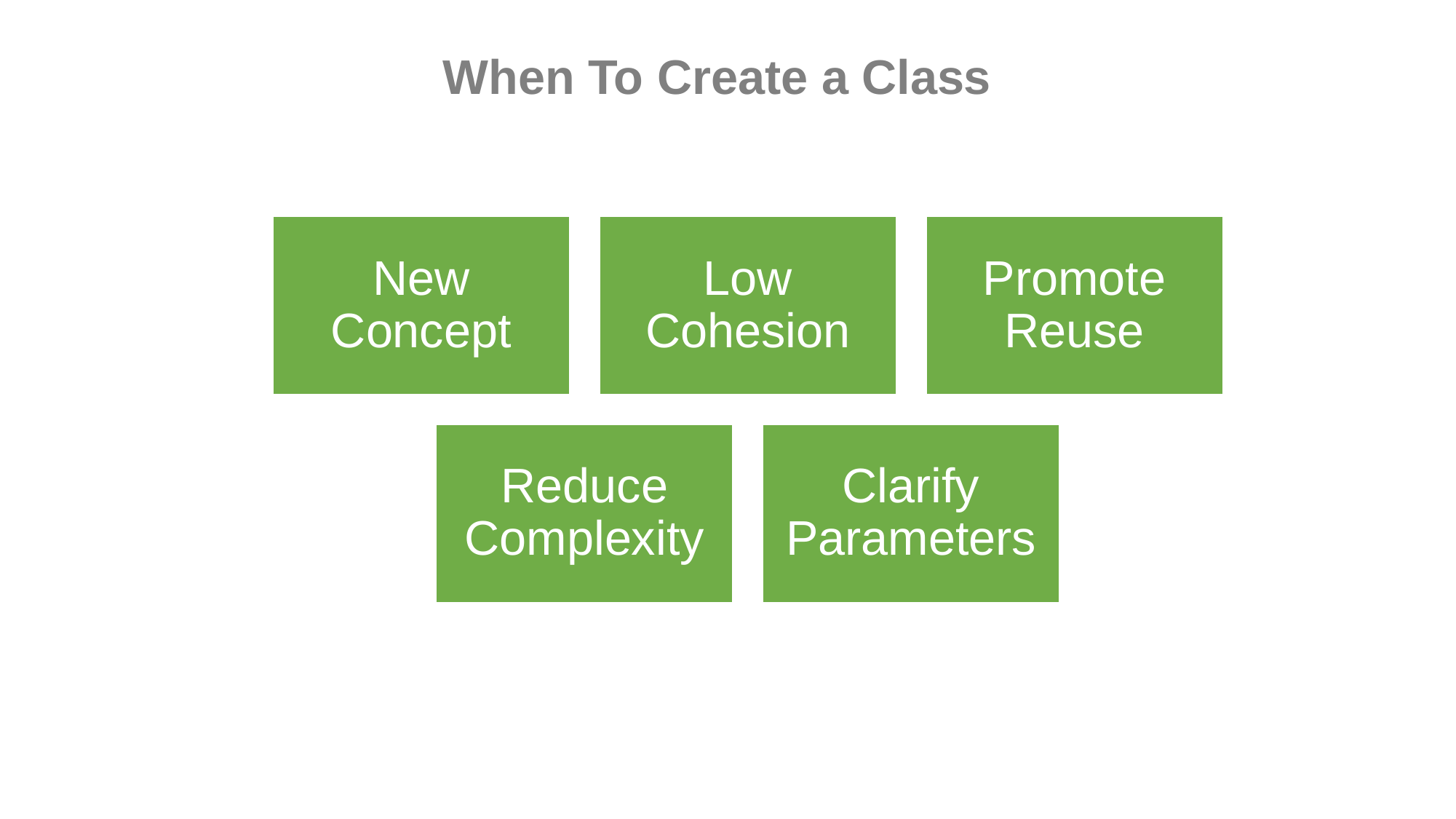

When To Create a Class
New Concept
Low Cohesion
Promote Reuse
Reduce Complexity
Clarify Parameters